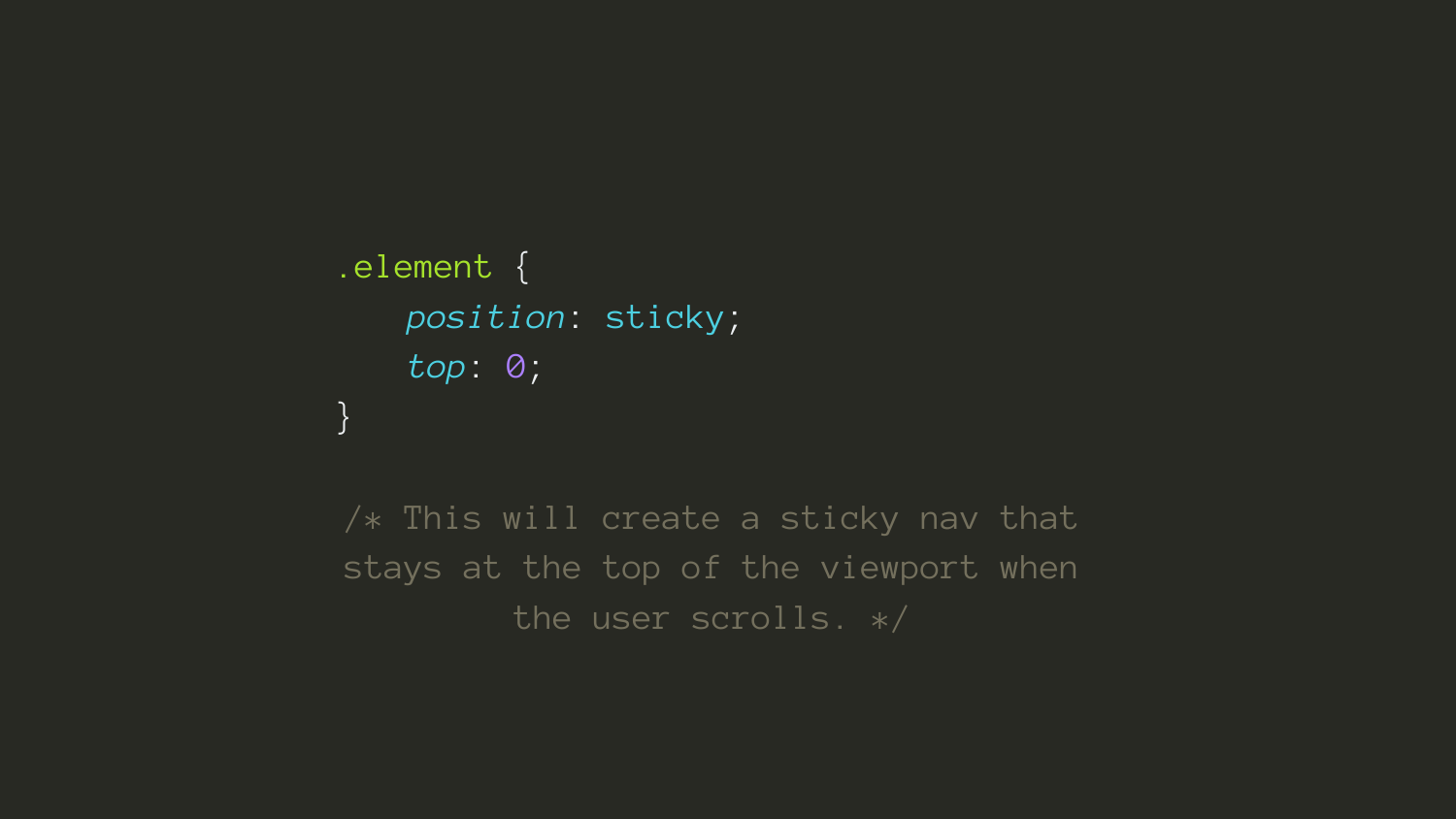

.element {
position: sticky;
top: 0;
}

/* This will create a sticky nav that stays at the top of the viewport when the user scrolls. */